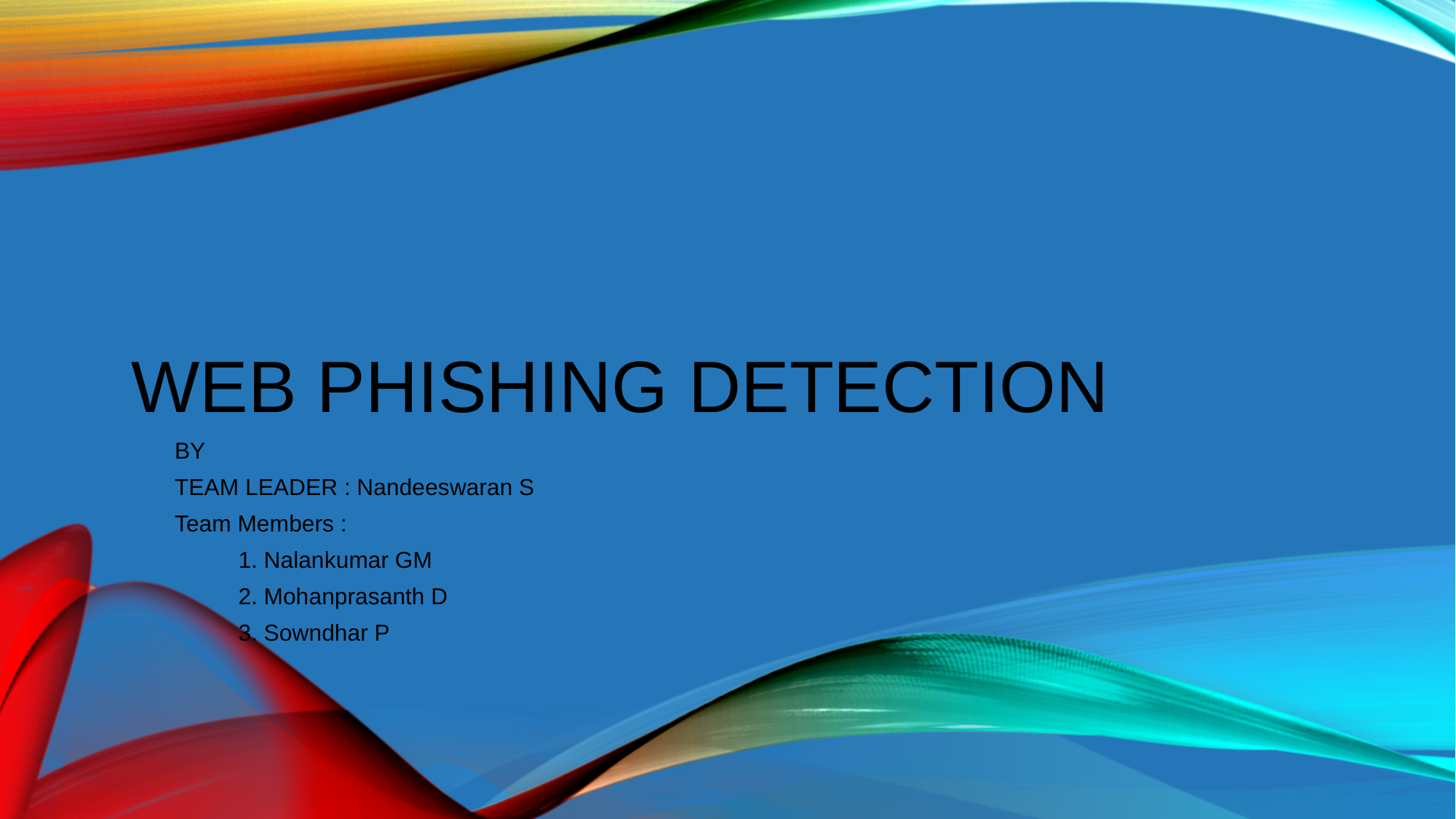

# weB PHISHING DETECTION
BY
TEAM LEADER : Nandeeswaran S
Team Members :
          1. Nalankumar GM
          2. Mohanprasanth D
          3. Sowndhar P